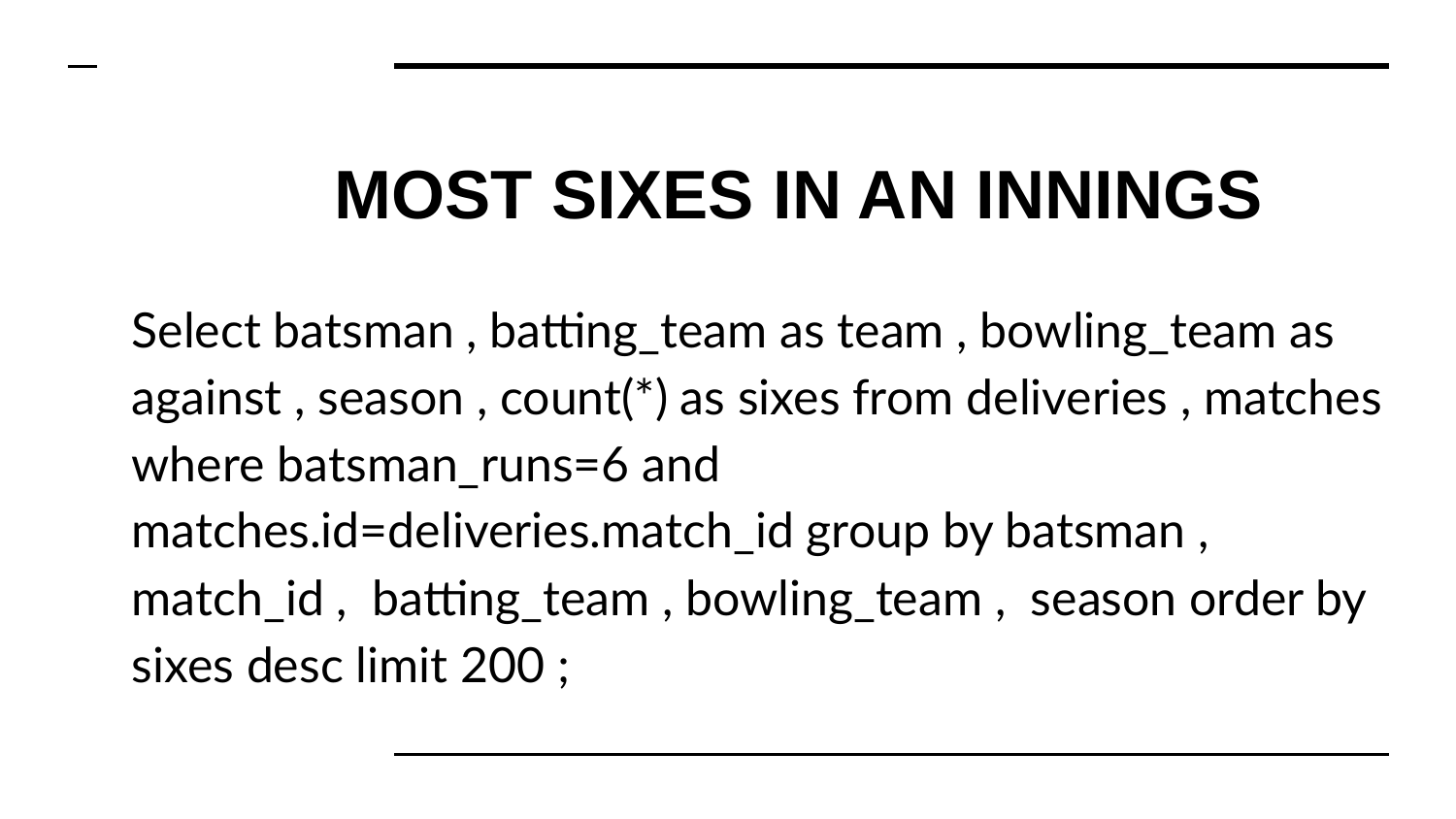

# MOST SIXES IN AN INNINGS
Select batsman , batting_team as team , bowling_team as against , season , count(*) as sixes from deliveries , matches where batsman_runs=6 and  matches.id=deliveries.match_id group by batsman ,  match_id ,  batting_team , bowling_team ,  season order by sixes desc limit 200 ;